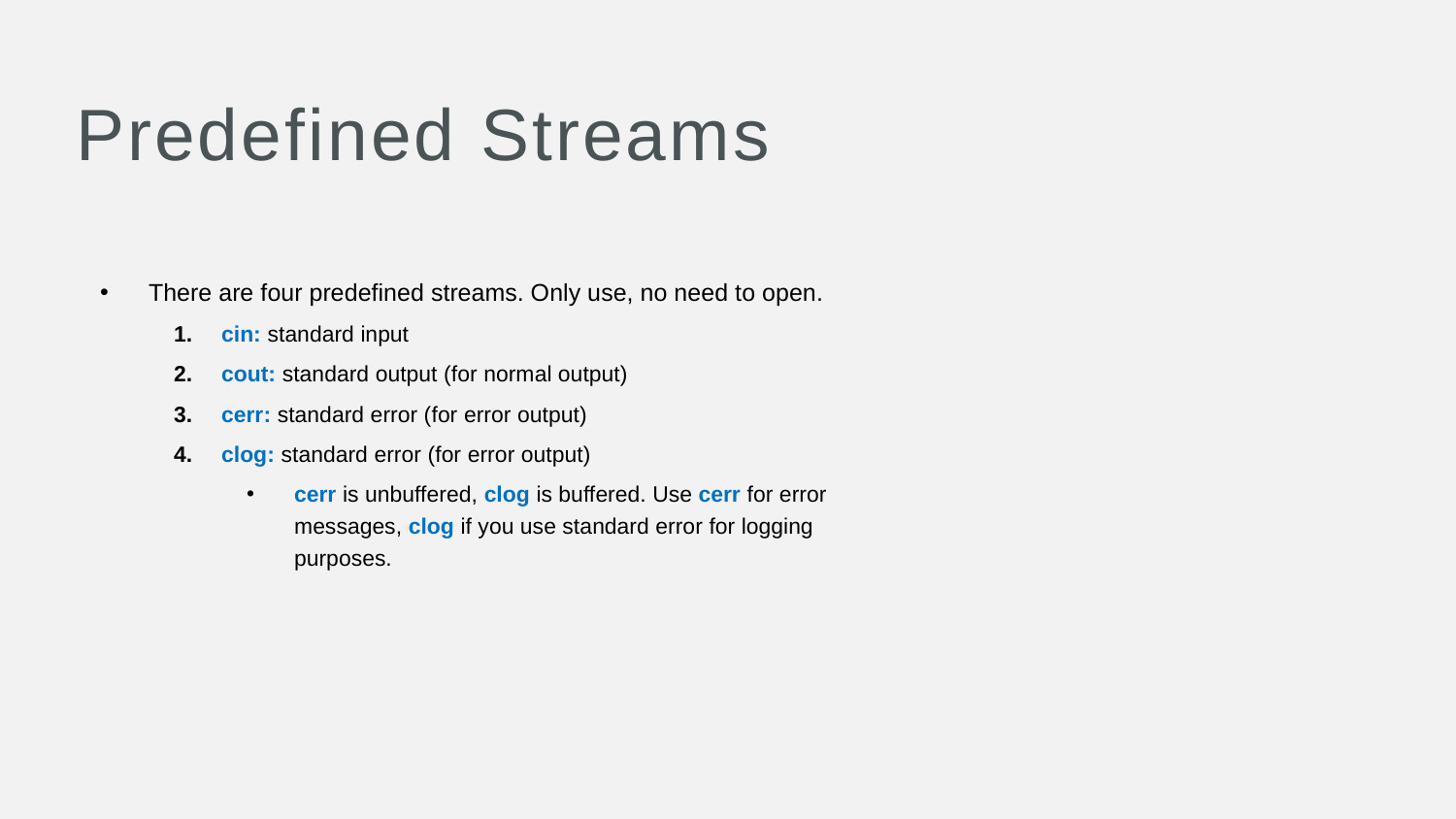

# Predefined Streams
There are four predefined streams. Only use, no need to open.
cin: standard input
cout: standard output (for normal output)
cerr: standard error (for error output)
clog: standard error (for error output)
cerr is unbuffered, clog is buffered. Use cerr for error messages, clog if you use standard error for logging purposes.